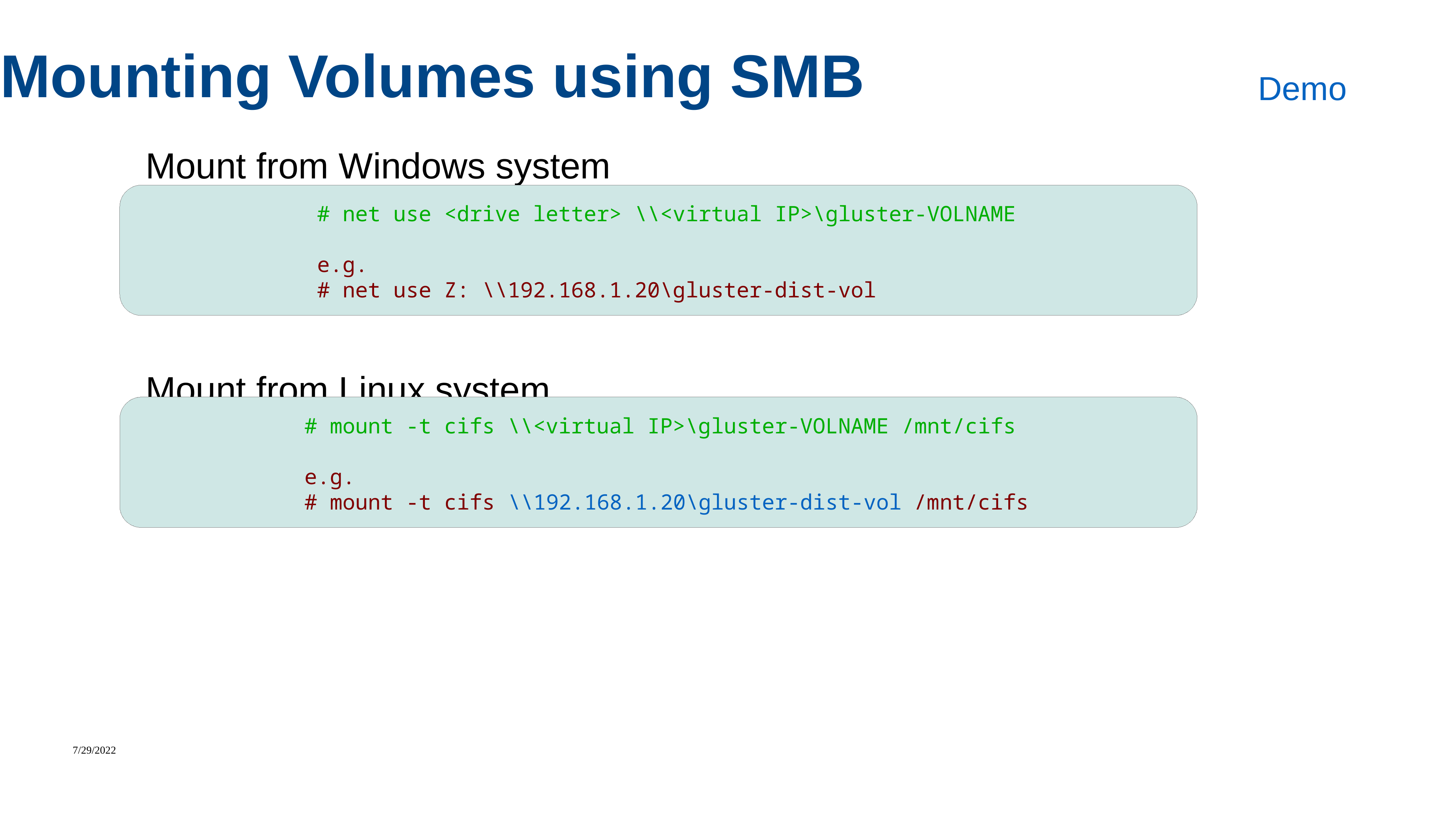

Mounting Volumes using SMB

Demo
Mount from Windows system
Mount from Linux system

# net use <drive letter> \\<virtual IP>\gluster-VOLNAME

e.g.
# net use Z: \\192.168.1.20\gluster-dist-vol

# mount -t cifs \\<virtual IP>\gluster-VOLNAME /mnt/cifs

e.g.
# mount -t cifs \\192.168.1.20\gluster-dist-vol /mnt/cifs

7/29/2022